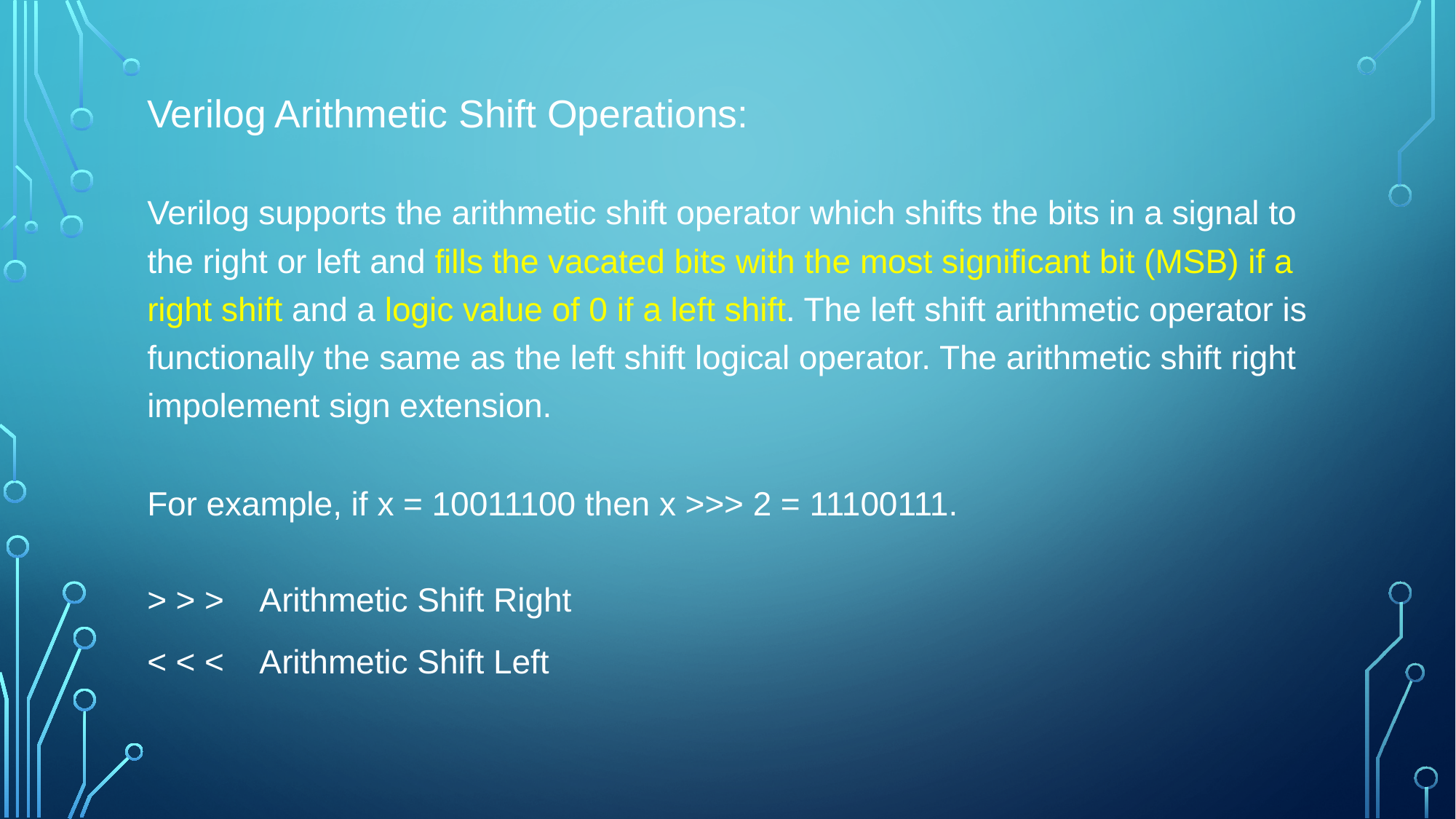

Verilog Arithmetic Shift Operations:

Verilog supports the arithmetic shift operator which shifts the bits in a signal to the right or left and fills the vacated bits with the most significant bit (MSB) if a right shift and a logic value of 0 if a left shift. The left shift arithmetic operator is functionally the same as the left shift logical operator. The arithmetic shift right impolement sign extension.

For example, if x = 10011100 then x >>> 2 = 11100111.

> > >    Arithmetic Shift Right
< < <    Arithmetic Shift Left